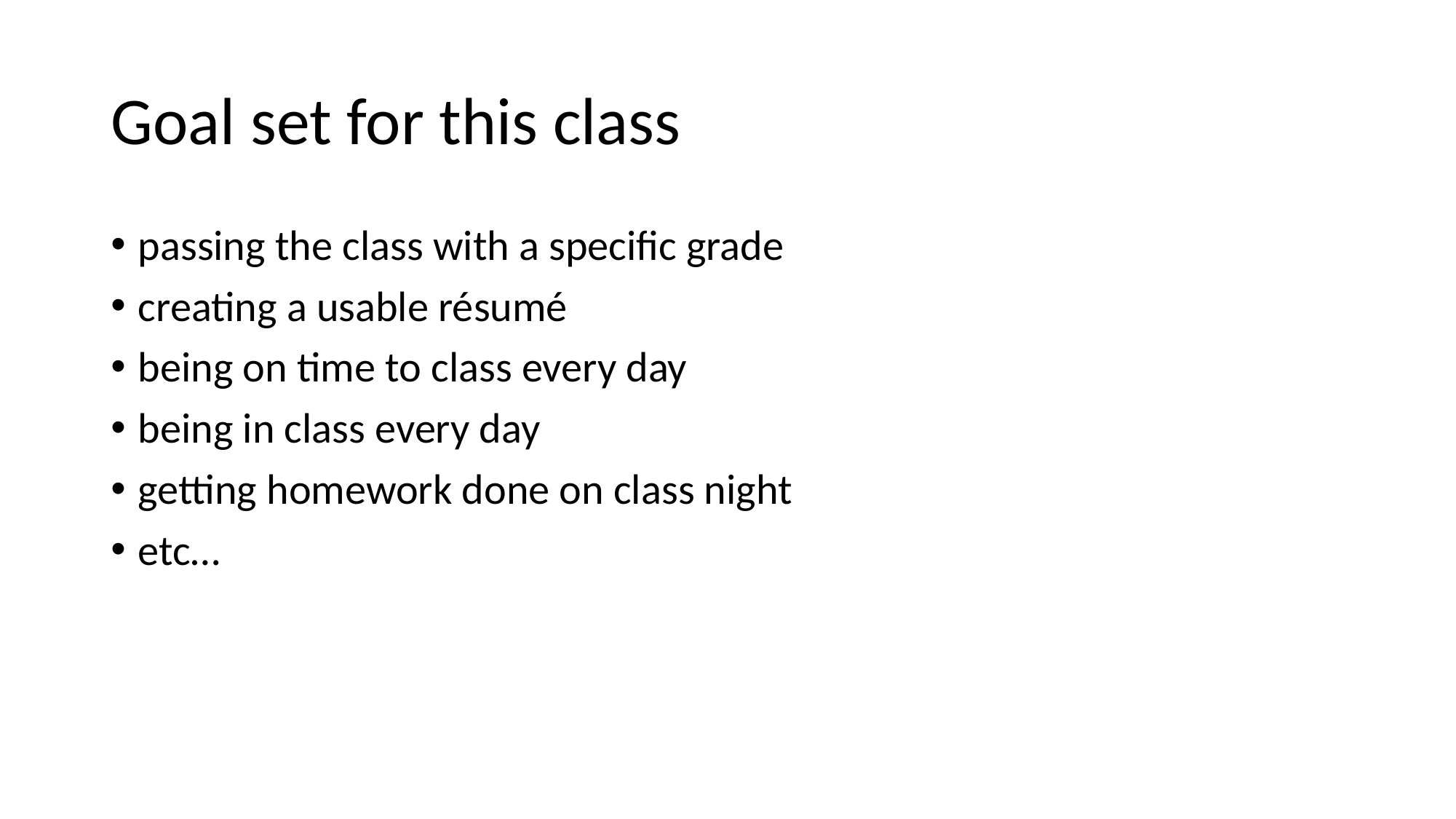

# Goal set for this class
passing the class with a specific grade
creating a usable résumé
being on time to class every day
being in class every day
getting homework done on class night
etc…